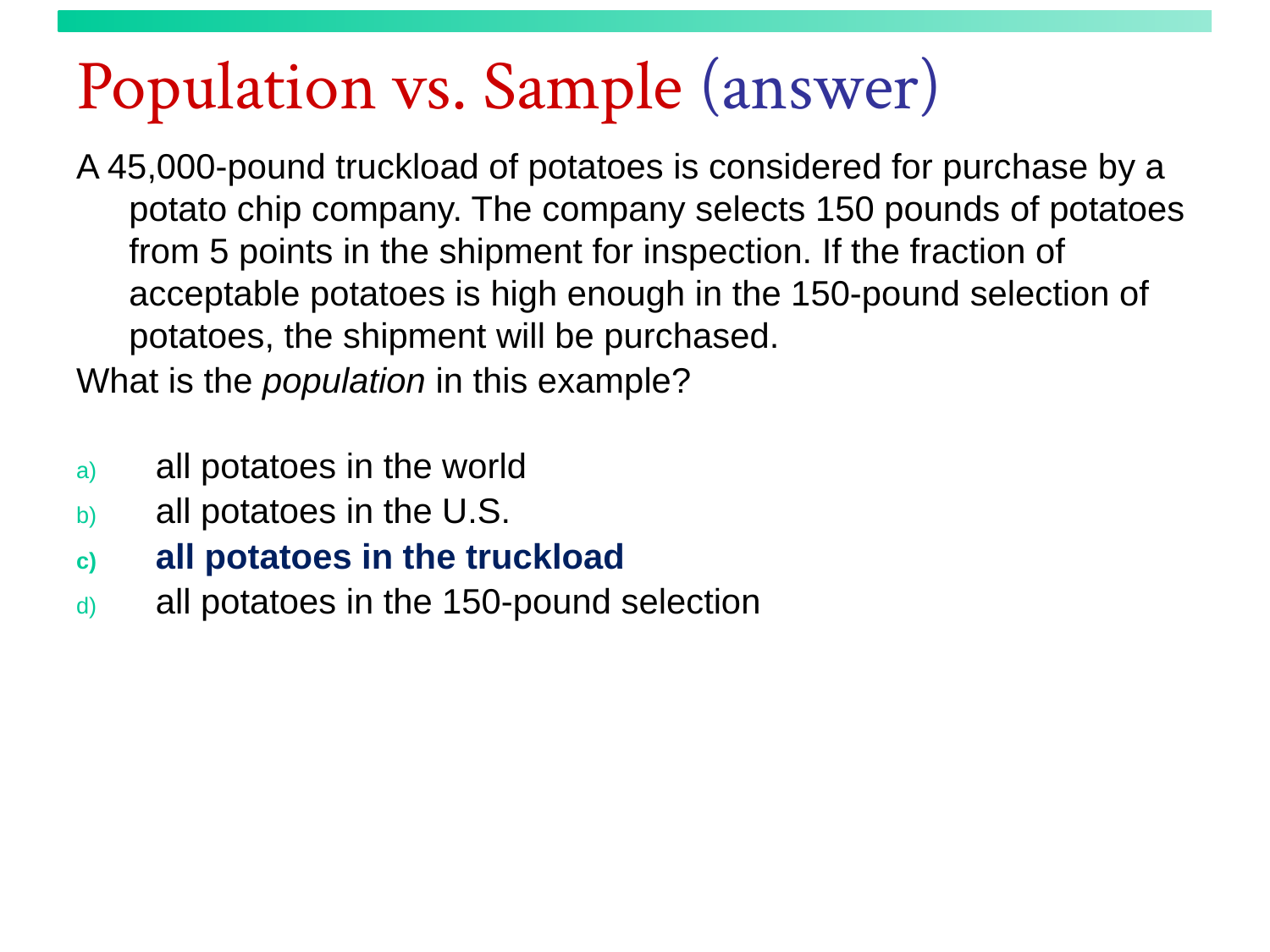

# Population vs. Sample (answer)
A 45,000-pound truckload of potatoes is considered for purchase by a potato chip company. The company selects 150 pounds of potatoes from 5 points in the shipment for inspection. If the fraction of acceptable potatoes is high enough in the 150-pound selection of potatoes, the shipment will be purchased.
What is the population in this example?

all potatoes in the world
all potatoes in the U.S.
all potatoes in the truckload
all potatoes in the 150-pound selection